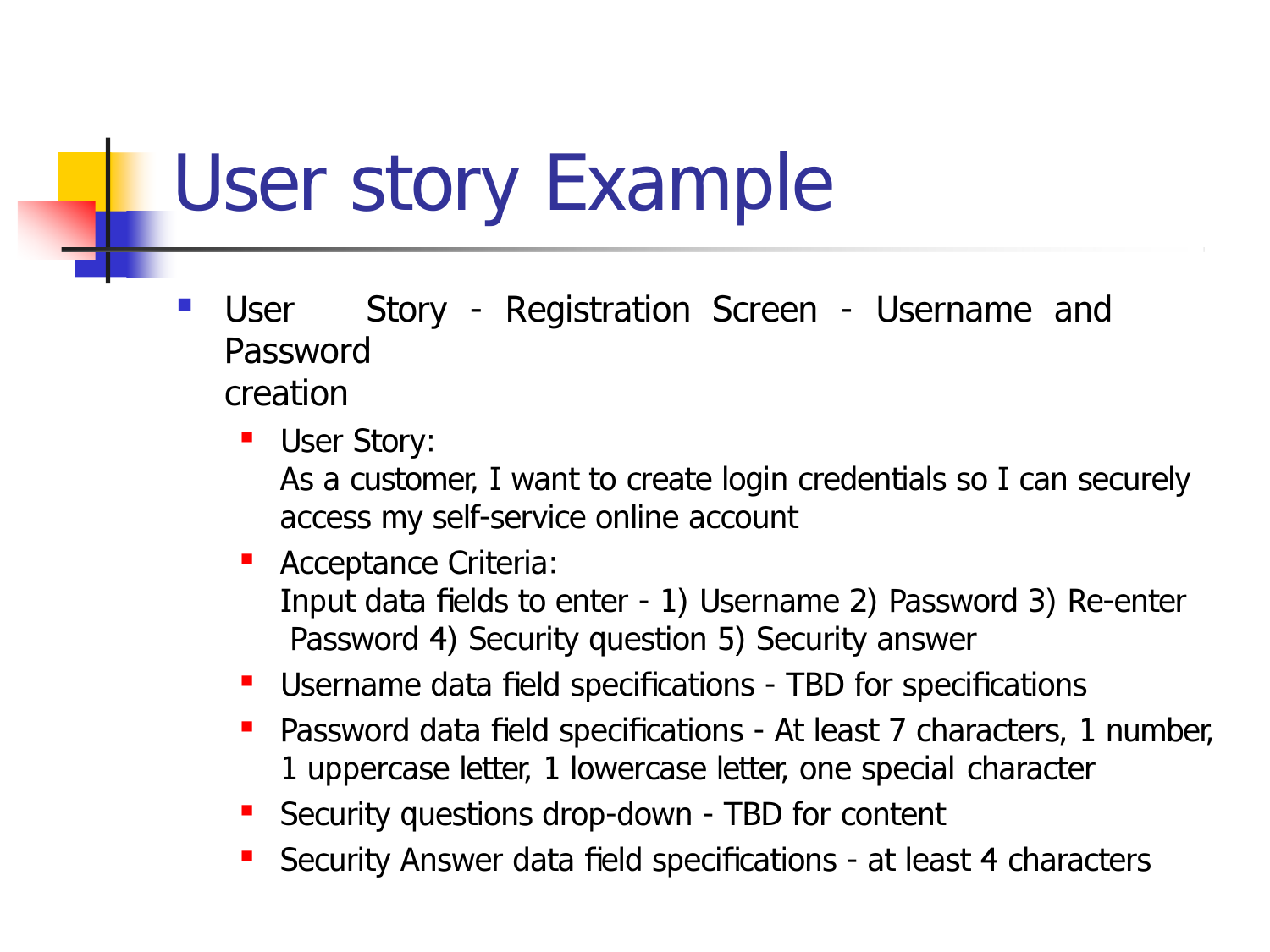

# User story Example
User	Story	-	Registration	Screen	-	Username	and	Password
creation
User Story:
As a customer, I want to create login credentials so I can securely  access my self-service online account
Acceptance Criteria:
Input data fields to enter - 1) Username 2) Password 3) Re-enter  Password 4) Security question 5) Security answer
Username data field specifications - TBD for specifications
Password data field specifications - At least 7 characters, 1 number,  1 uppercase letter, 1 lowercase letter, one special character
Security questions drop-down - TBD for content
Security Answer data field specifications - at least 4 characters